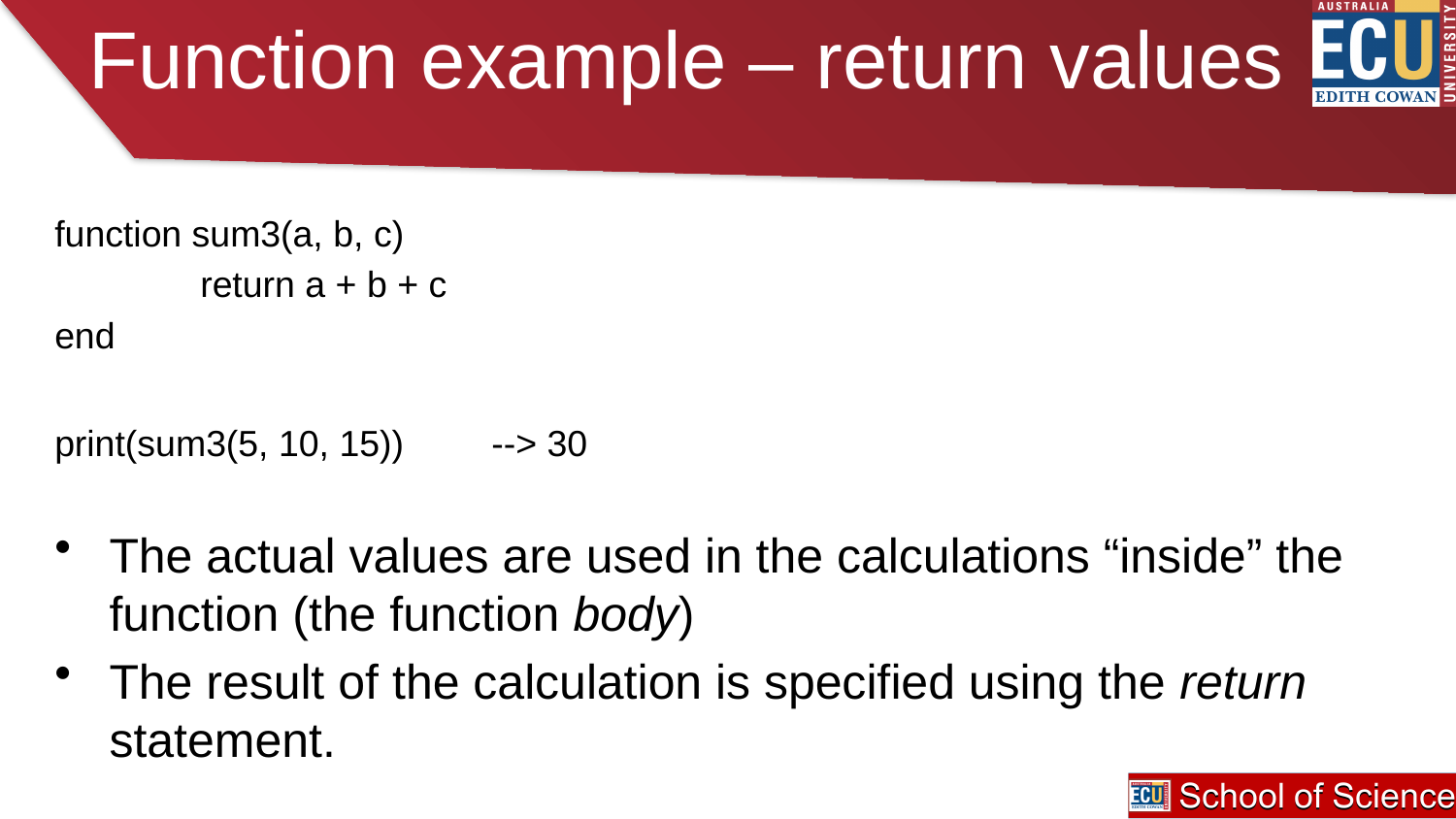

# Function example – return values
function sum3(a, b, c)
	return a + b + c
end

print(sum3(5, 10, 15))	--> 30

The actual values are used in the calculations “inside” the function (the function body)
The result of the calculation is specified using the return statement.